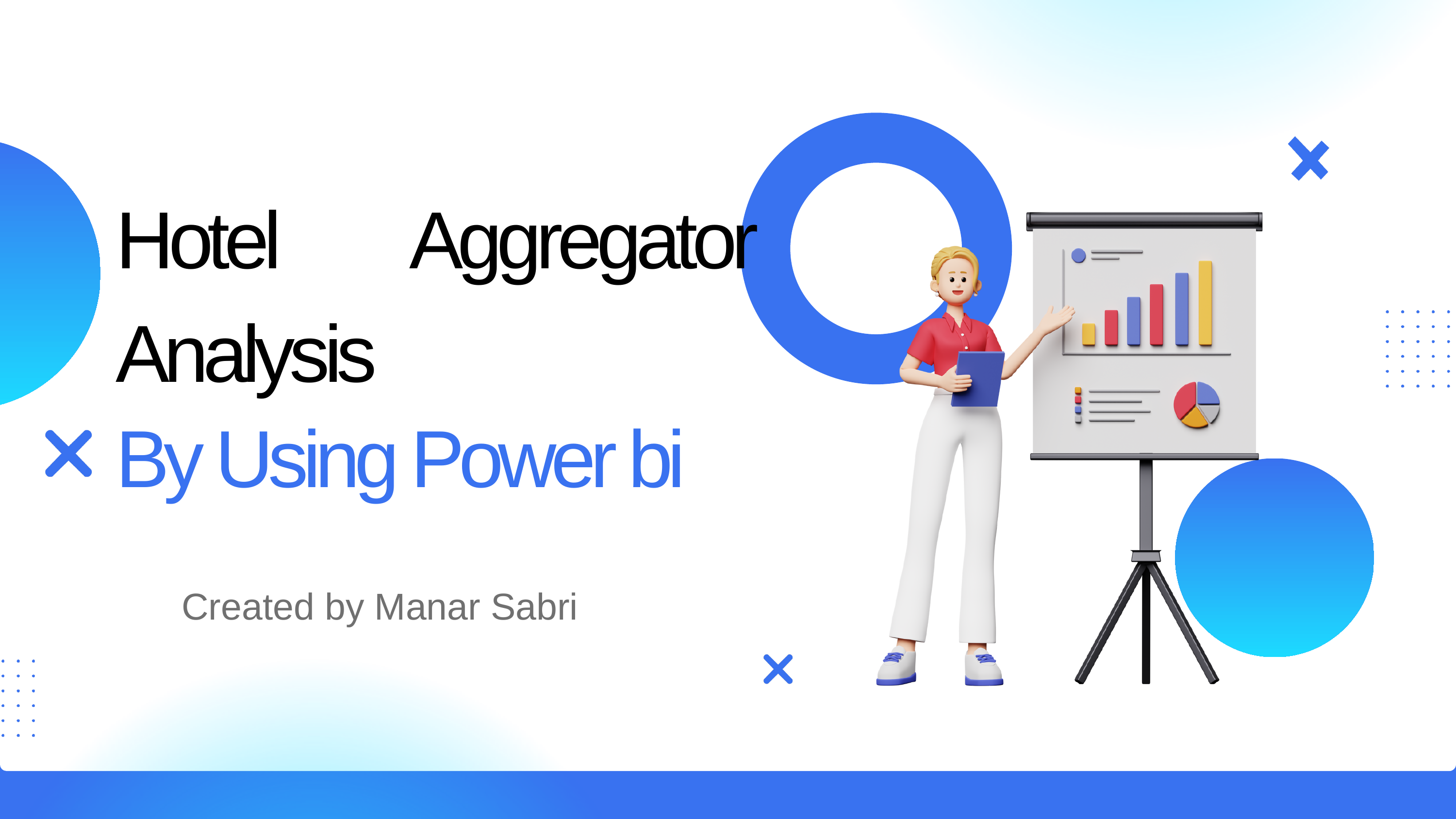

Hotel Aggregator Analysis

By Using Power bi

Created by Manar Sabri